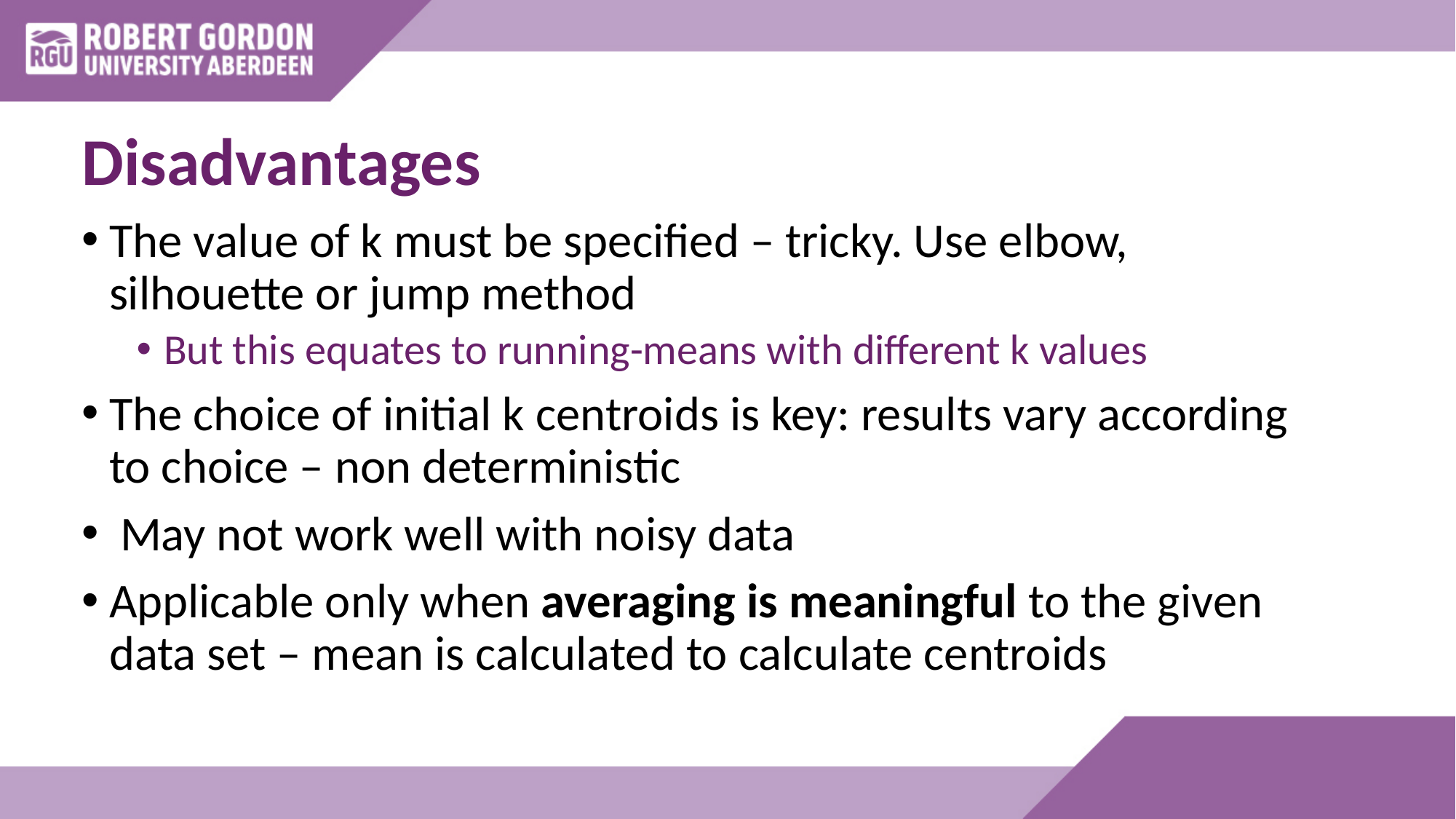

# Disadvantages
The value of k must be specified – tricky. Use elbow, silhouette or jump method
But this equates to running-means with different k values
The choice of initial k centroids is key: results vary according to choice – non deterministic
 May not work well with noisy data
Applicable only when averaging is meaningful to the given data set – mean is calculated to calculate centroids